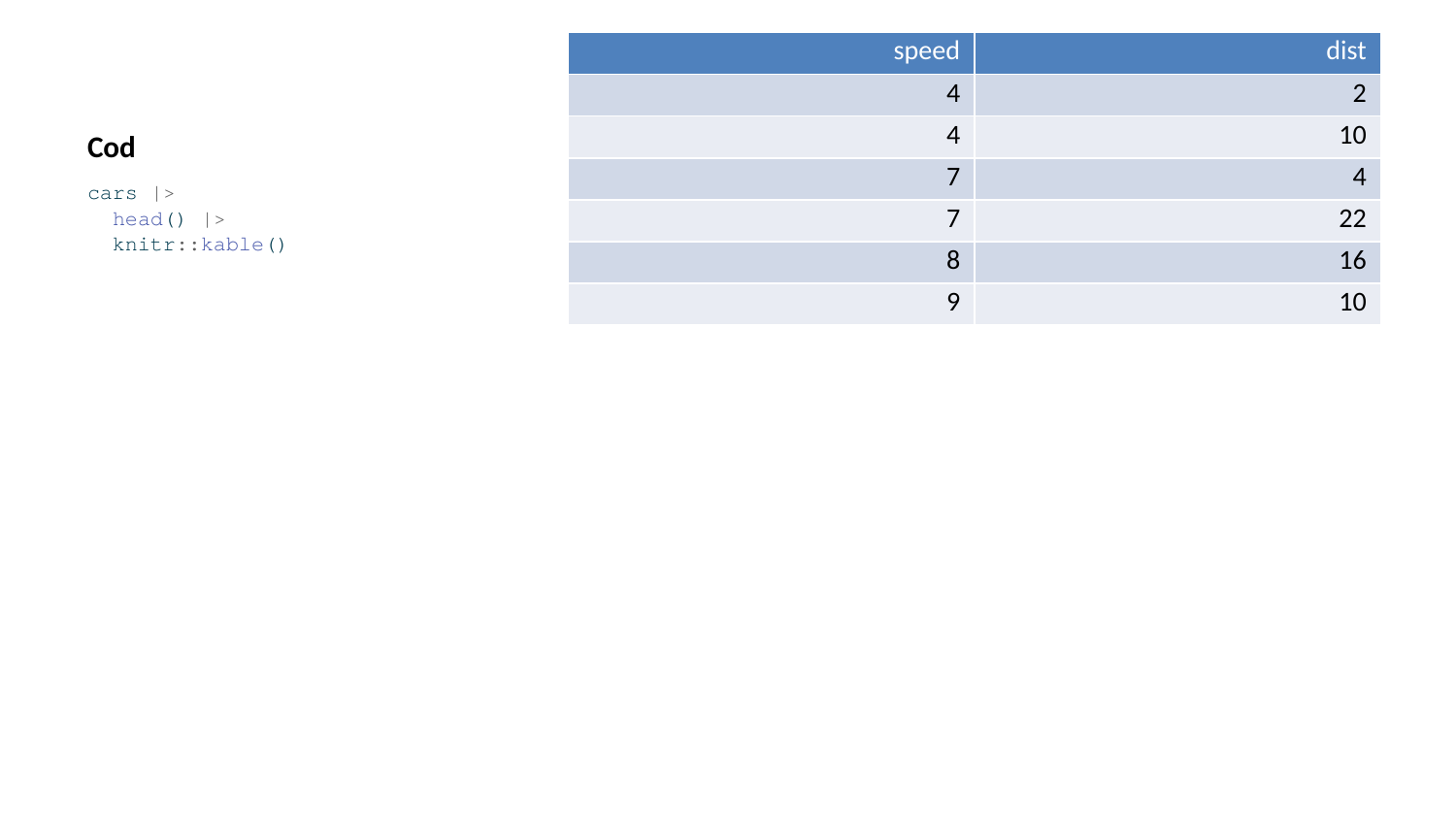

| speed | dist |
| --- | --- |
| 4 | 2 |
| 4 | 10 |
| 7 | 4 |
| 7 | 22 |
| 8 | 16 |
| 9 | 10 |
# Cod
cars |>
  head() |>
  knitr::kable()